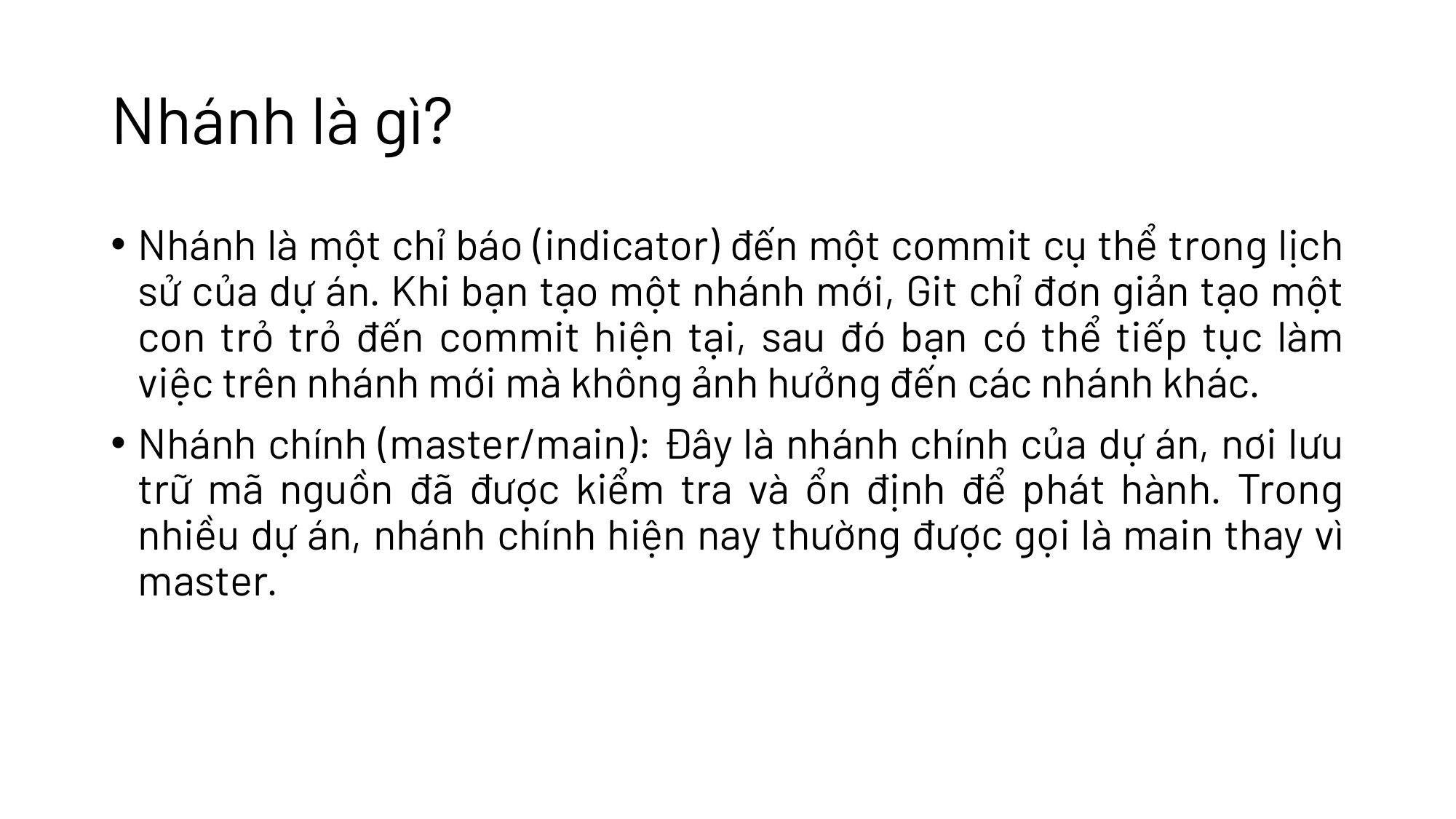

# Nhánh là gì?
Nhánh là một chỉ báo (indicator) đến một commit cụ thể trong lịch sử của dự án. Khi bạn tạo một nhánh mới, Git chỉ đơn giản tạo một con trỏ trỏ đến commit hiện tại, sau đó bạn có thể tiếp tục làm việc trên nhánh mới mà không ảnh hưởng đến các nhánh khác.
Nhánh chính (master/main): Đây là nhánh chính của dự án, nơi lưu trữ mã nguồn đã được kiểm tra và ổn định để phát hành. Trong nhiều dự án, nhánh chính hiện nay thường được gọi là main thay vì master.